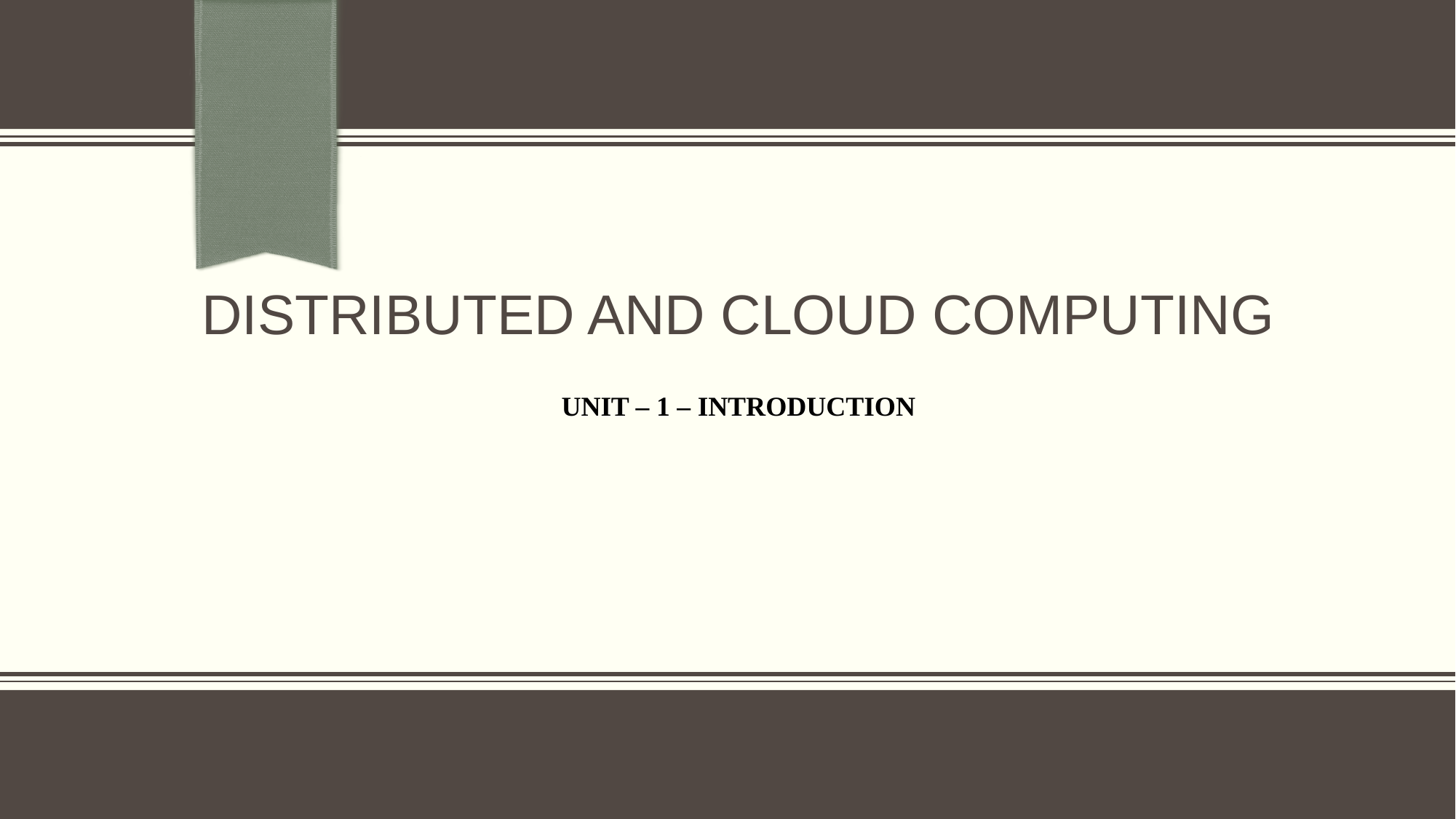

# DISTRIBUTED AND CLOUD COMPUTING
UNIT – 1 – INTRODUCTION